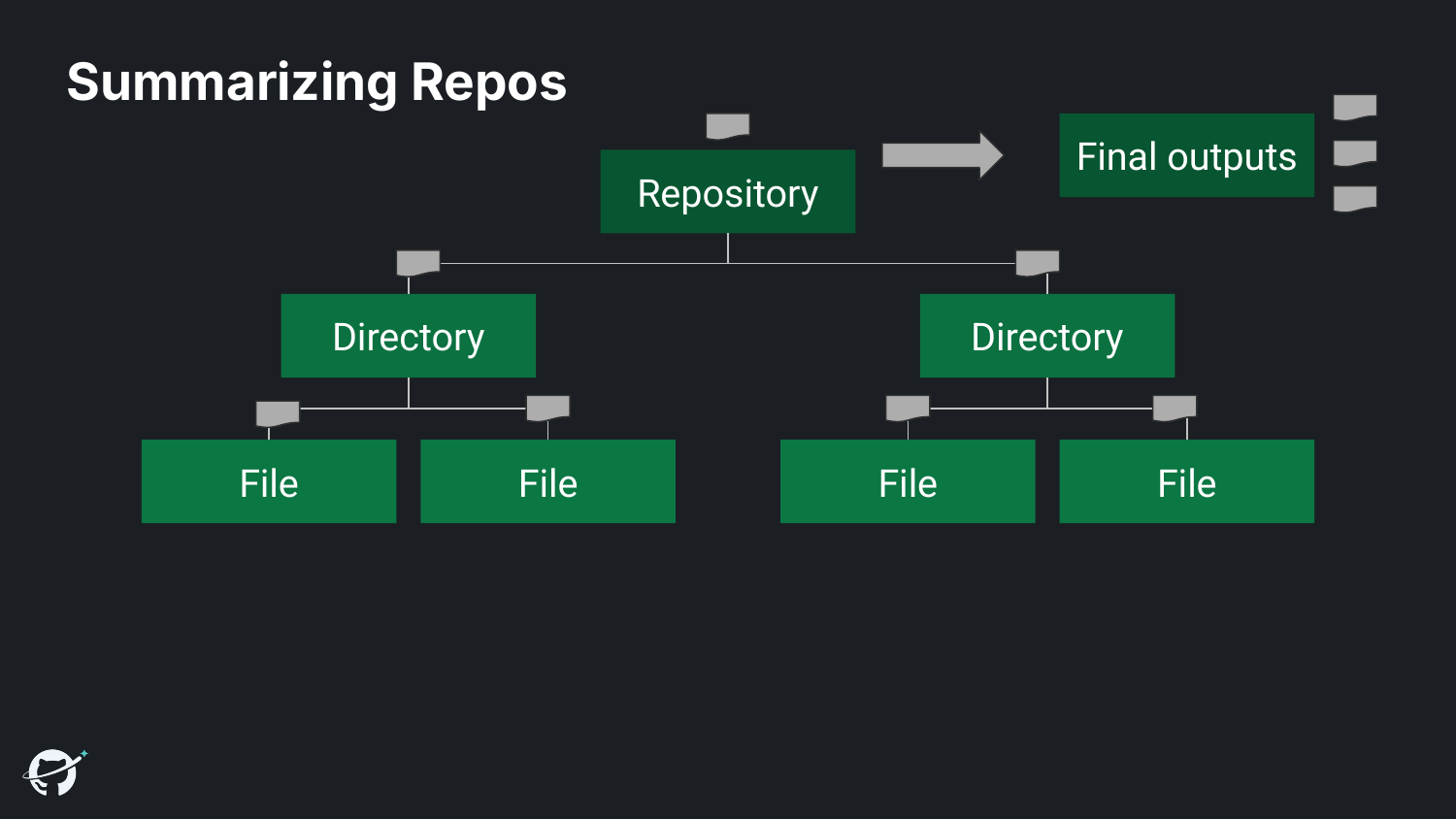

# Summarizing Repos

Final outputs

Repository

Directory
Directory

File
File
File
File